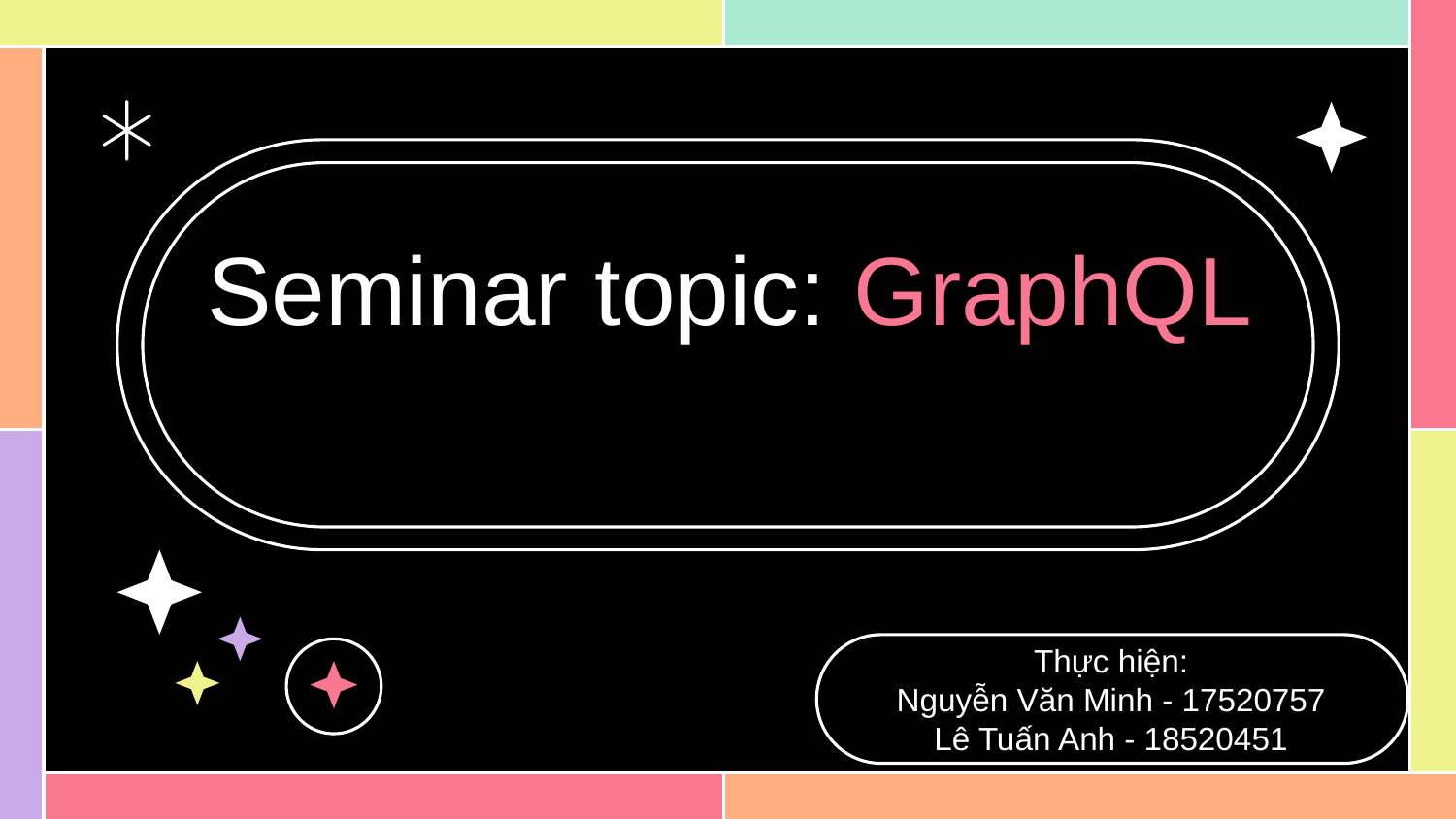

# Seminar topic: GraphQL

Thực hiện:
Nguyễn Văn Minh - 17520757
Lê Tuấn Anh - 18520451